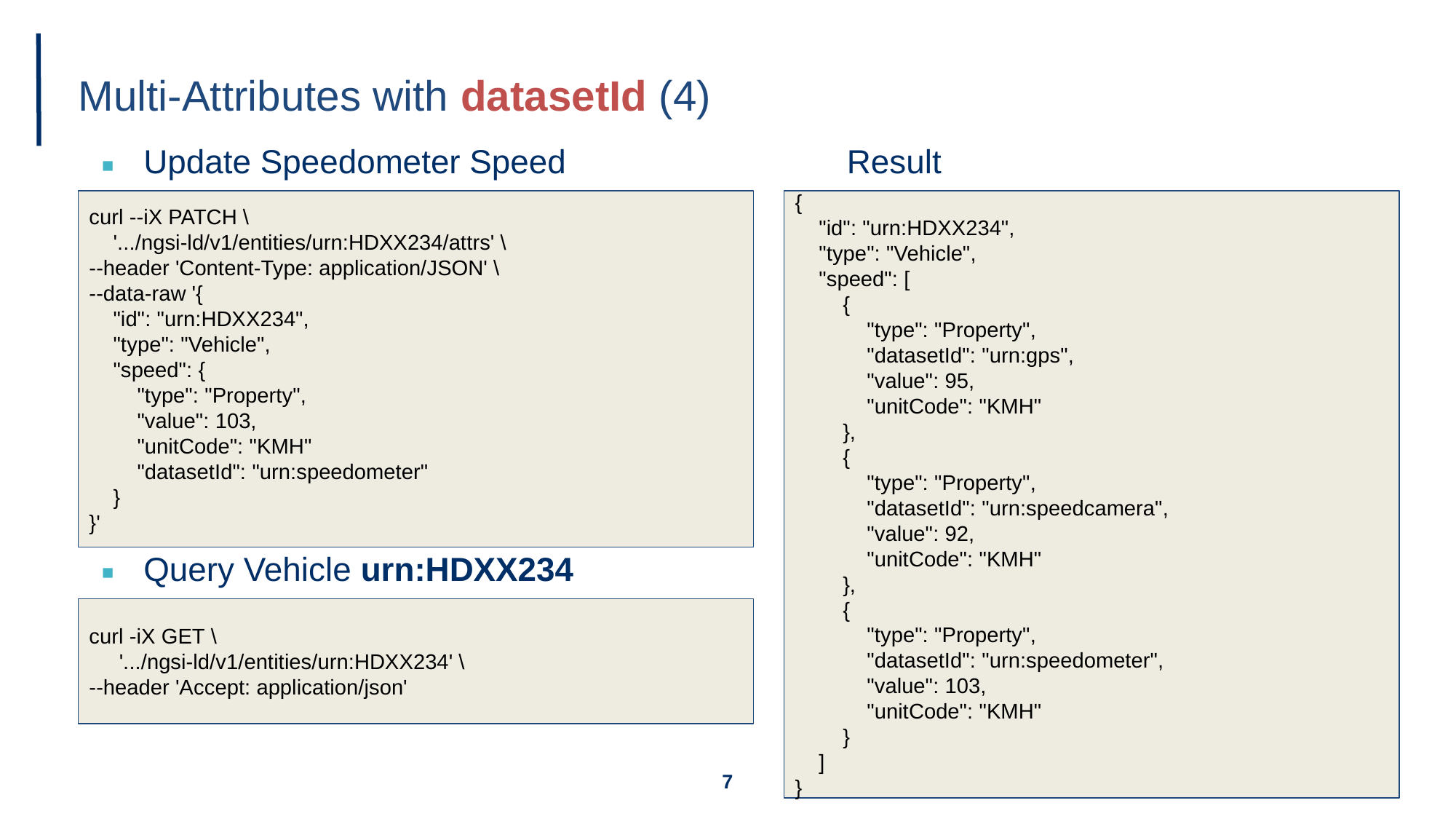

# Multi-Attributes with datasetId (4)
Update Speedometer Speed		                 Result

Query Vehicle urn:HDXX234
{
    "id": "urn:HDXX234",
    "type": "Vehicle",
    "speed": [
        {
            "type": "Property",
            "datasetId": "urn:gps",
            "value": 95,
            "unitCode": "KMH"
        },
        {
            "type": "Property",
            "datasetId": "urn:speedcamera",
            "value": 92,
            "unitCode": "KMH"
        },
        {
            "type": "Property",
            "datasetId": "urn:speedometer",
            "value": 103,
            "unitCode": "KMH"
        }
    ]
}
curl --iX PATCH \
    '.../ngsi-ld/v1/entities/urn:HDXX234/attrs' \
--header 'Content-Type: application/JSON' \
--data-raw '{
    "id": "urn:HDXX234",
    "type": "Vehicle",
    "speed": {
        "type": "Property",
        "value": 103,
        "unitCode": "KMH"
        "datasetId": "urn:speedometer"
    }
}'
curl -iX GET \
     '.../ngsi-ld/v1/entities/urn:HDXX234' \
--header 'Accept: application/json'
7